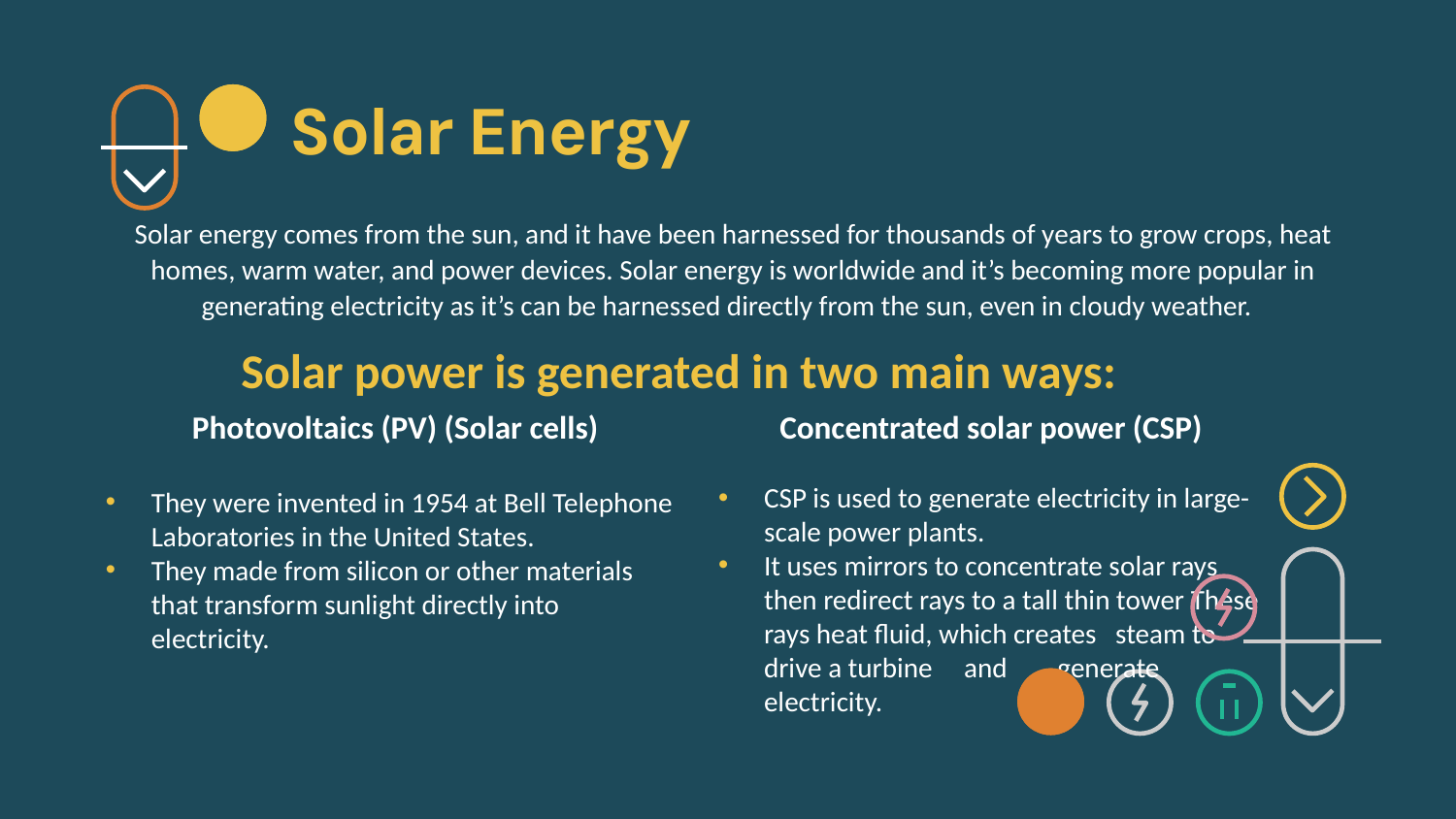

# Solar Energy
Solar energy comes from the sun, and it have been harnessed for thousands of years to grow crops, heat homes, warm water, and power devices. Solar energy is worldwide and it’s becoming more popular in generating electricity as it’s can be harnessed directly from the sun, even in cloudy weather.

Solar power is generated in two main ways:
Photovoltaics (PV) (Solar cells)

They were invented in 1954 at Bell Telephone Laboratories in the United States.
They made from silicon or other materials that transform sunlight directly into electricity.

Concentrated solar power (CSP)

CSP is used to generate electricity in large-scale power plants.
It uses mirrors to concentrate solar rays then redirect rays to a tall thin tower These rays heat fluid, which creates   steam to drive a turbine     and        generate electricity.